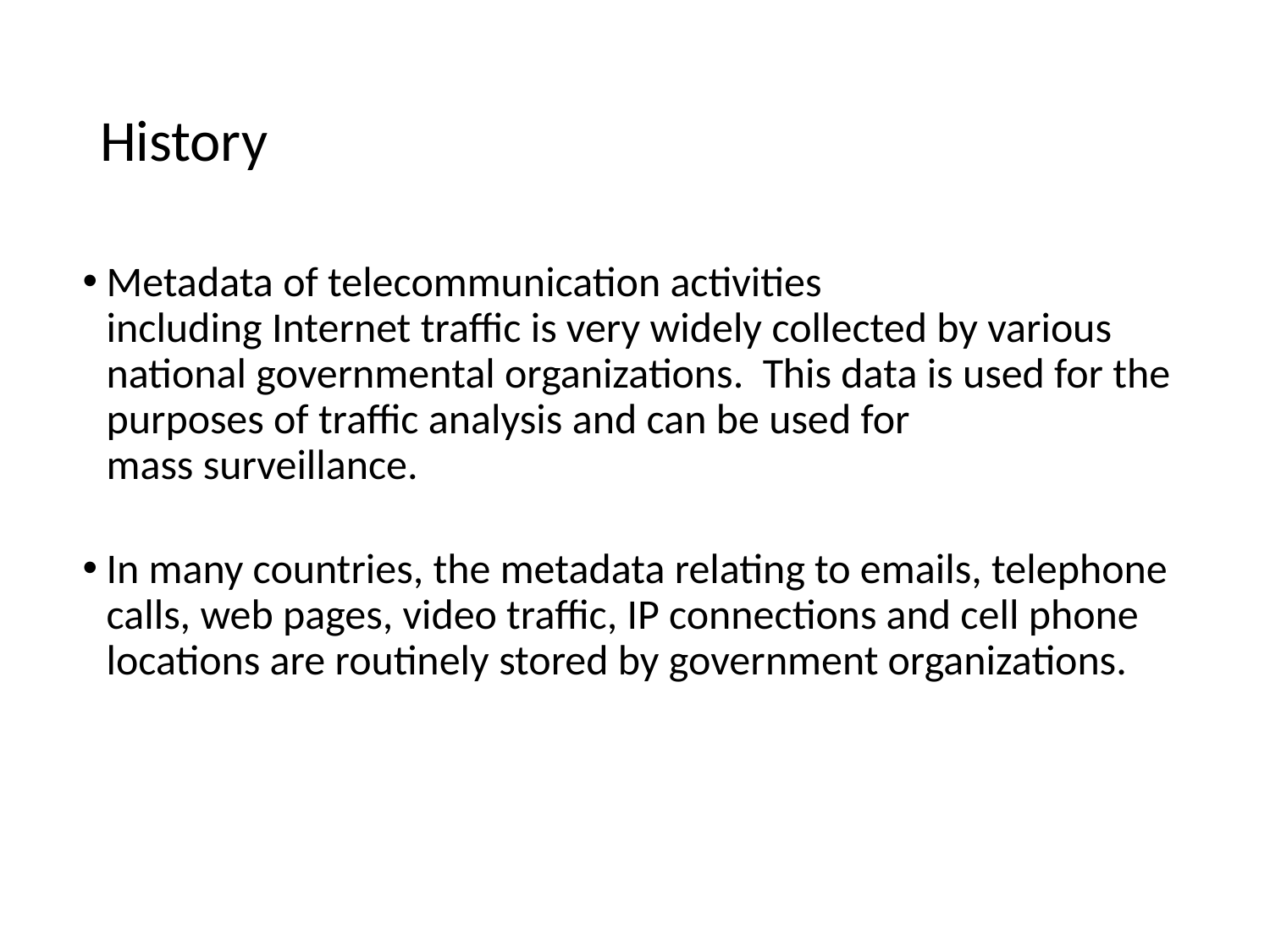

# History
Metadata of telecommunication activities including Internet traffic is very widely collected by various national governmental organizations.  This data is used for the purposes of traffic analysis and can be used for mass surveillance.

In many countries, the metadata relating to emails, telephone calls, web pages, video traffic, IP connections and cell phone locations are routinely stored by government organizations.